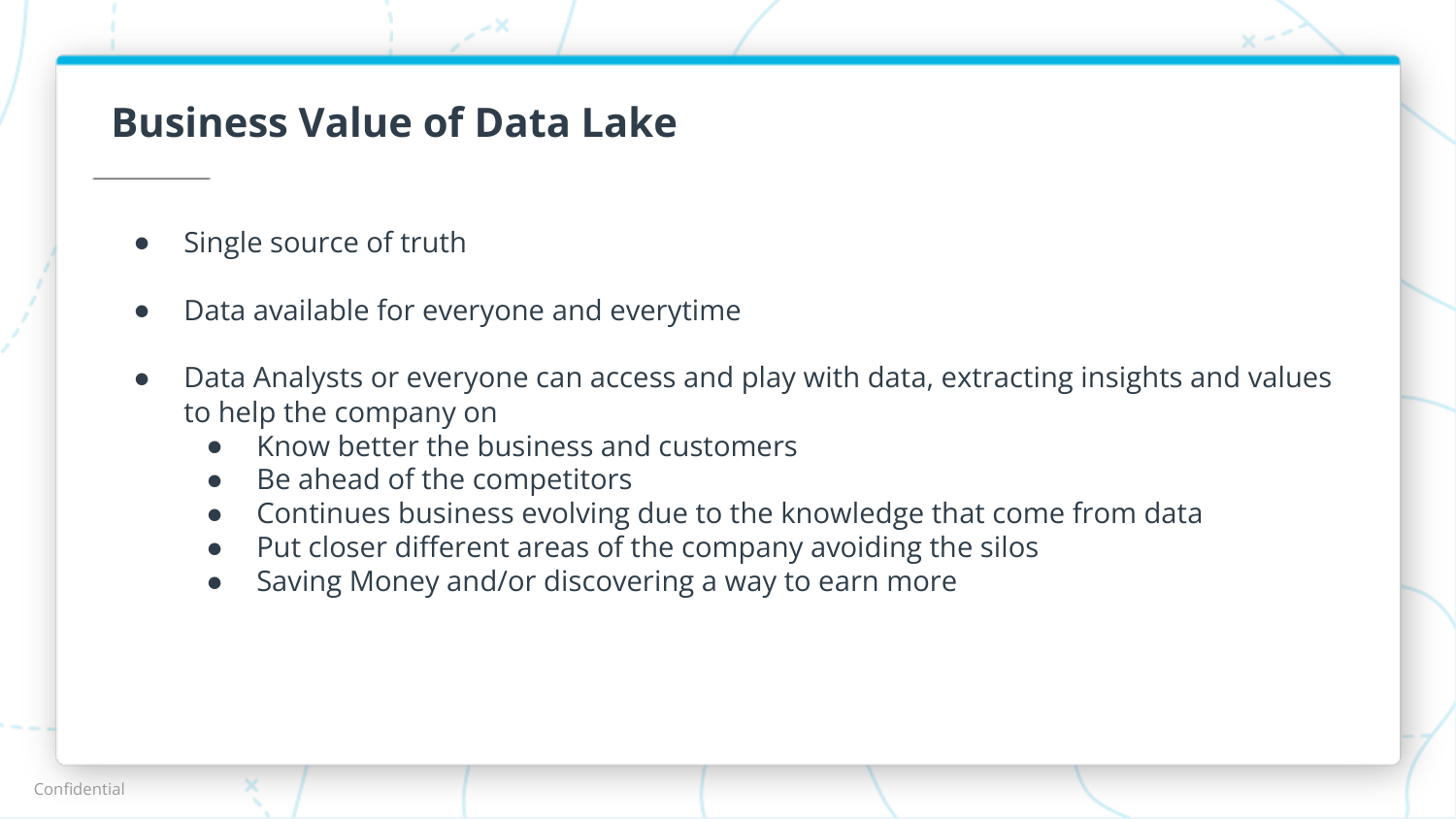

# Business Value of Data Lake
Single source of truth

Data available for everyone and everytime

Data Analysts or everyone can access and play with data, extracting insights and values to help the company on
Know better the business and customers
Be ahead of the competitors
Continues business evolving due to the knowledge that come from data
Put closer different areas of the company avoiding the silos
Saving Money and/or discovering a way to earn more